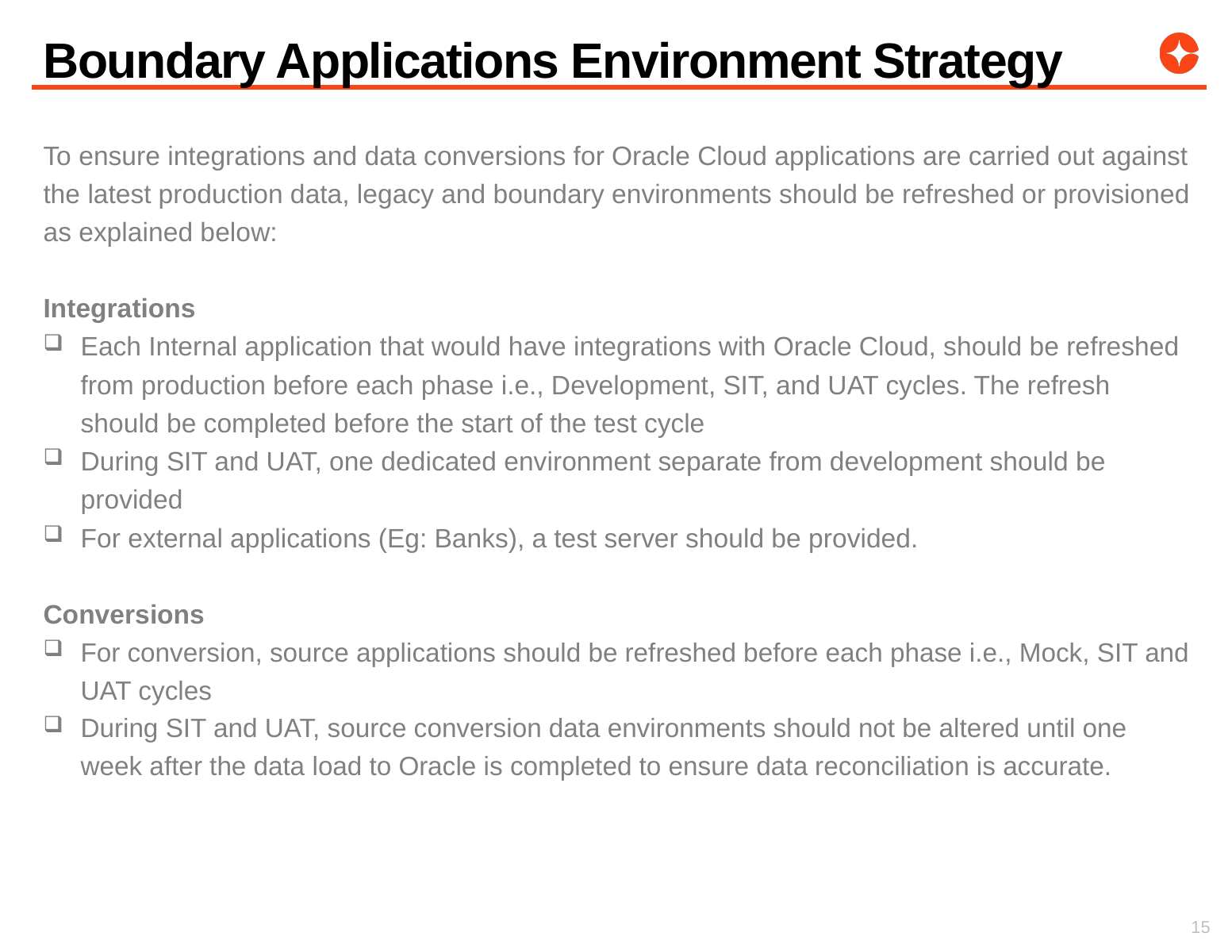

# Boundary Applications Environment Strategy
To ensure integrations and data conversions for Oracle Cloud applications are carried out against the latest production data, legacy and boundary environments should be refreshed or provisioned as explained below:

Integrations
Each Internal application that would have integrations with Oracle Cloud, should be refreshed from production before each phase i.e., Development, SIT, and UAT cycles. The refresh should be completed before the start of the test cycle
During SIT and UAT, one dedicated environment separate from development should be provided
For external applications (Eg: Banks), a test server should be provided.

Conversions
For conversion, source applications should be refreshed before each phase i.e., Mock, SIT and UAT cycles
During SIT and UAT, source conversion data environments should not be altered until one week after the data load to Oracle is completed to ensure data reconciliation is accurate.

15